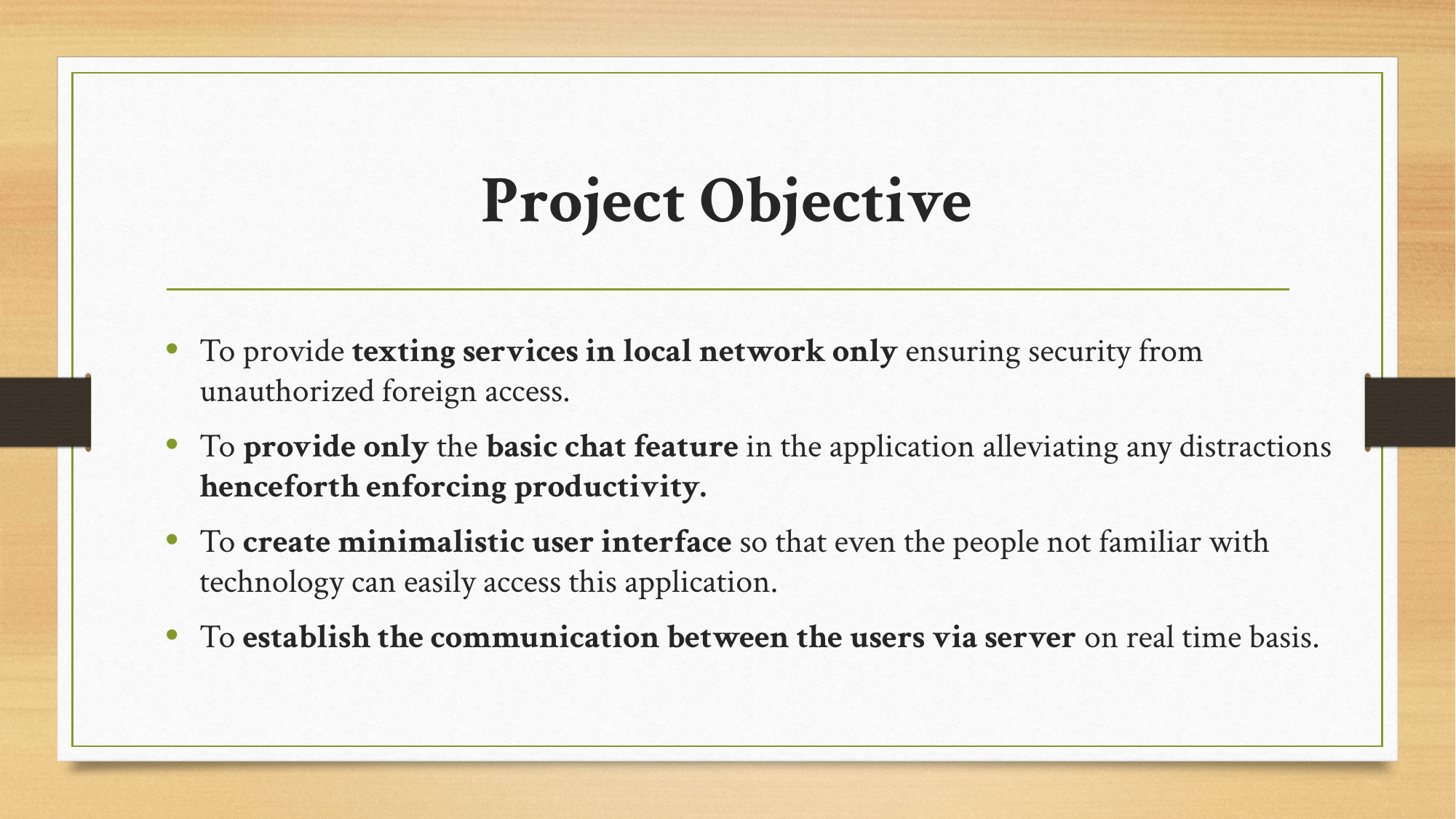

# Project Objective
To provide texting services in local network only ensuring security from unauthorized foreign access.
To provide only the basic chat feature in the application alleviating any distractions henceforth enforcing productivity.
To create minimalistic user interface so that even the people not familiar with
technology can easily access this application.
To establish the communication between the users via server on real time basis.